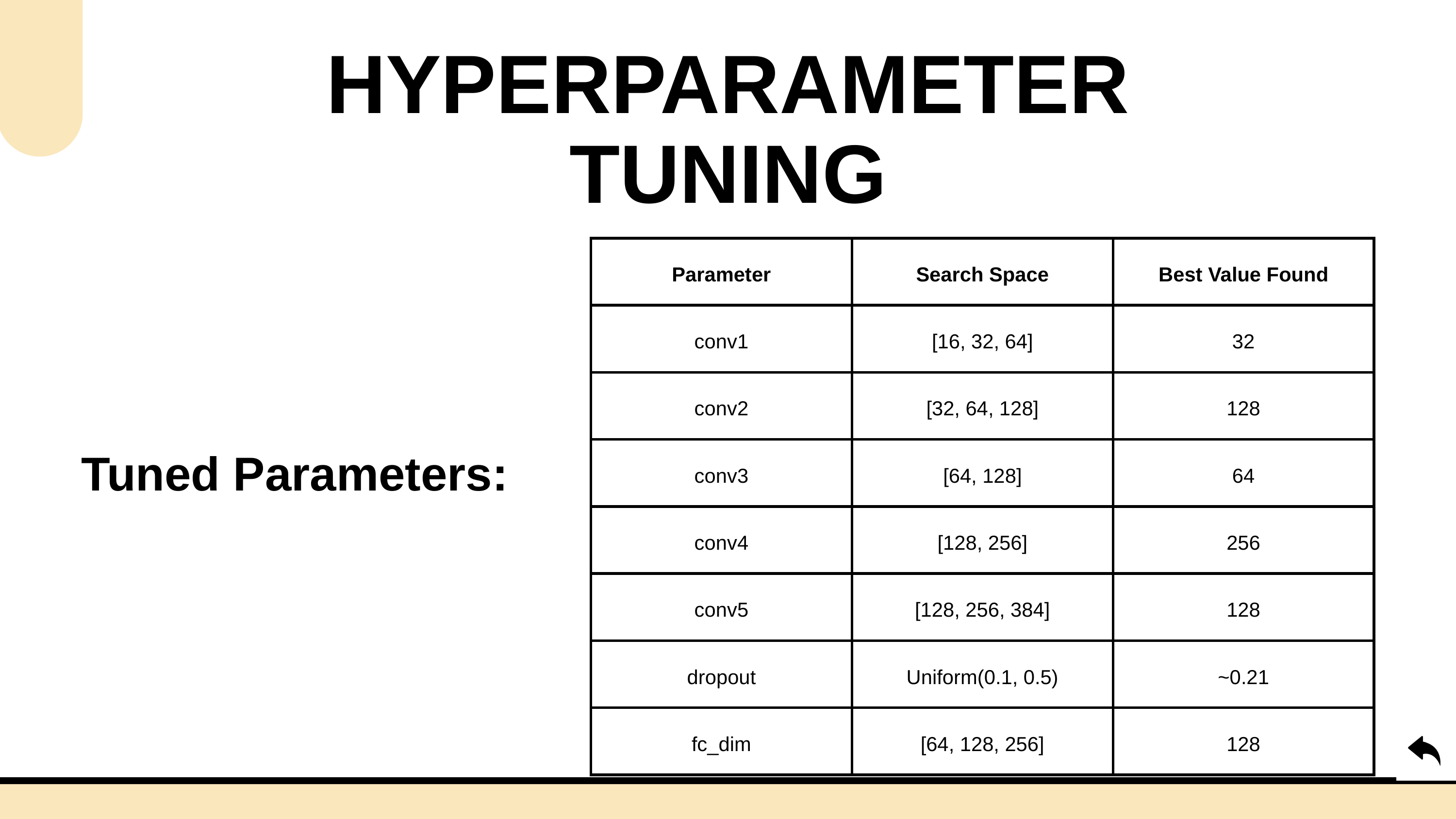

HYPERPARAMETER TUNING
| Parameter | Search Space | Best Value Found |
| --- | --- | --- |
| conv1 | [16, 32, 64] | 32 |
| conv2 | [32, 64, 128] | 128 |
| conv3 | [64, 128] | 64 |
| conv4 | [128, 256] | 256 |
| conv5 | [128, 256, 384] | 128 |
| dropout | Uniform(0.1, 0.5) | ~0.21 |
| fc\_dim | [64, 128, 256] | 128 |
Tuned Parameters: